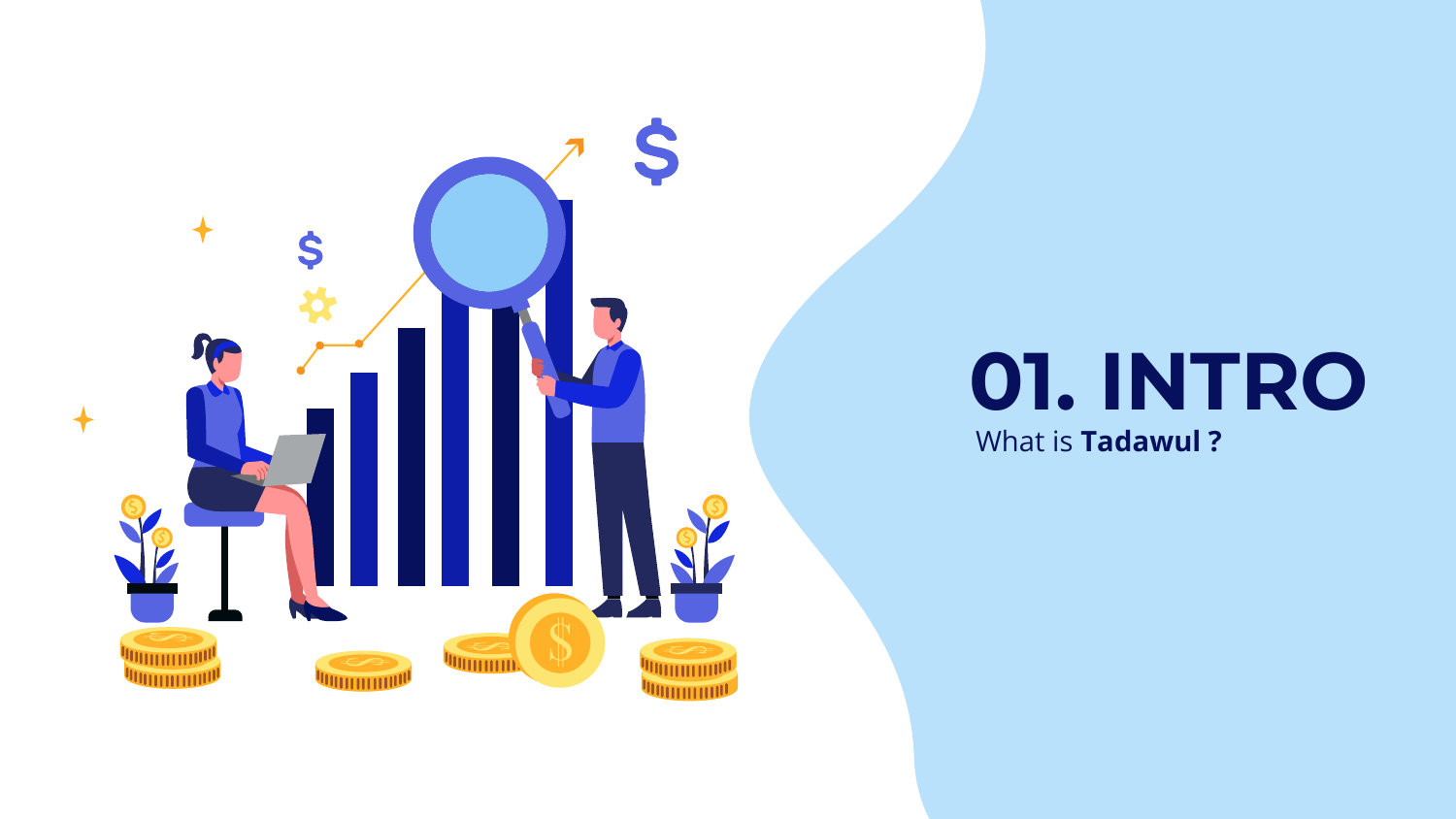

# 01. INTRO
What is Tadawul ?